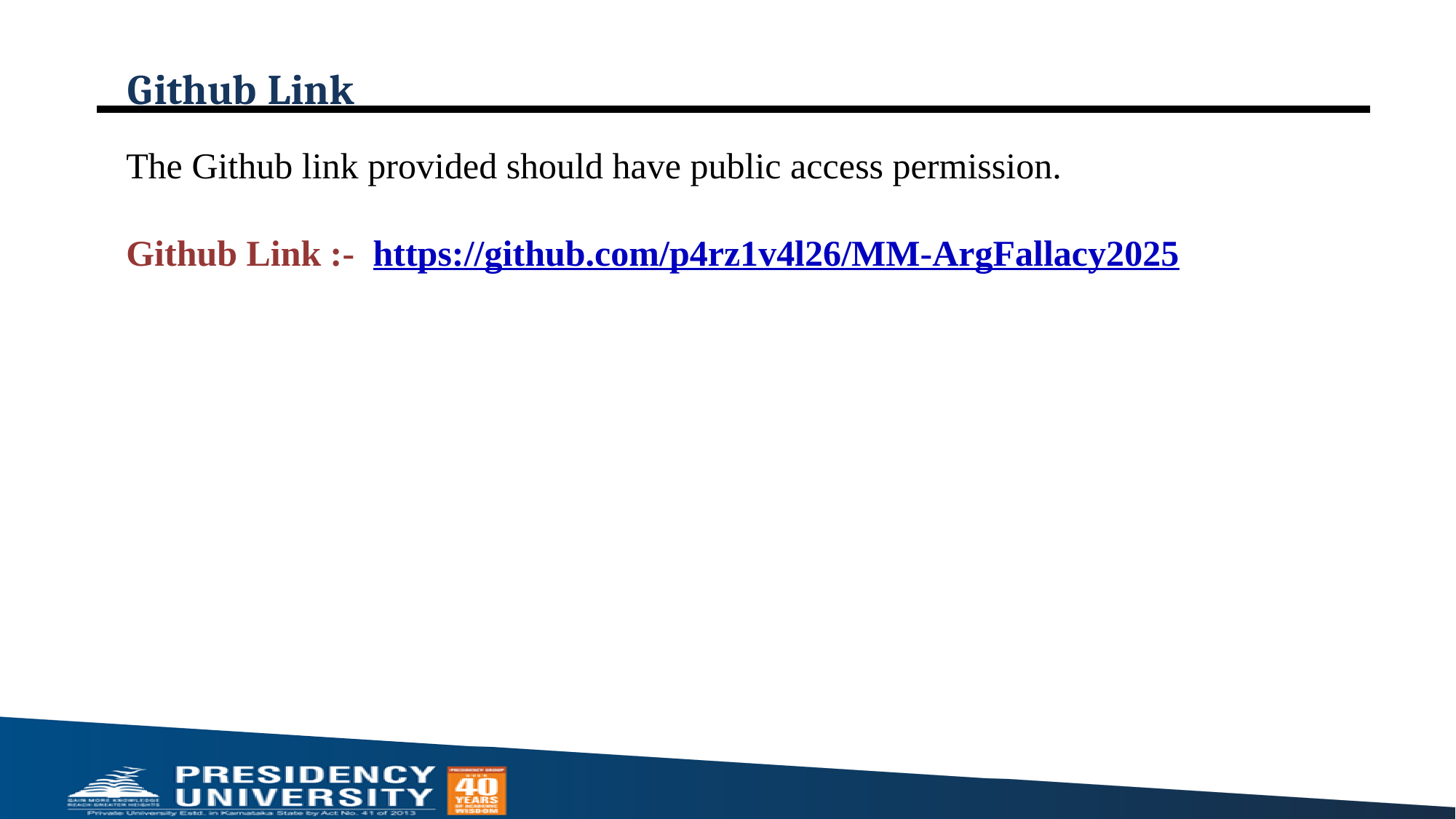

# Github Link

The Github link provided should have public access permission.

Github Link :-  https://github.com/p4rz1v4l26/MM-ArgFallacy2025